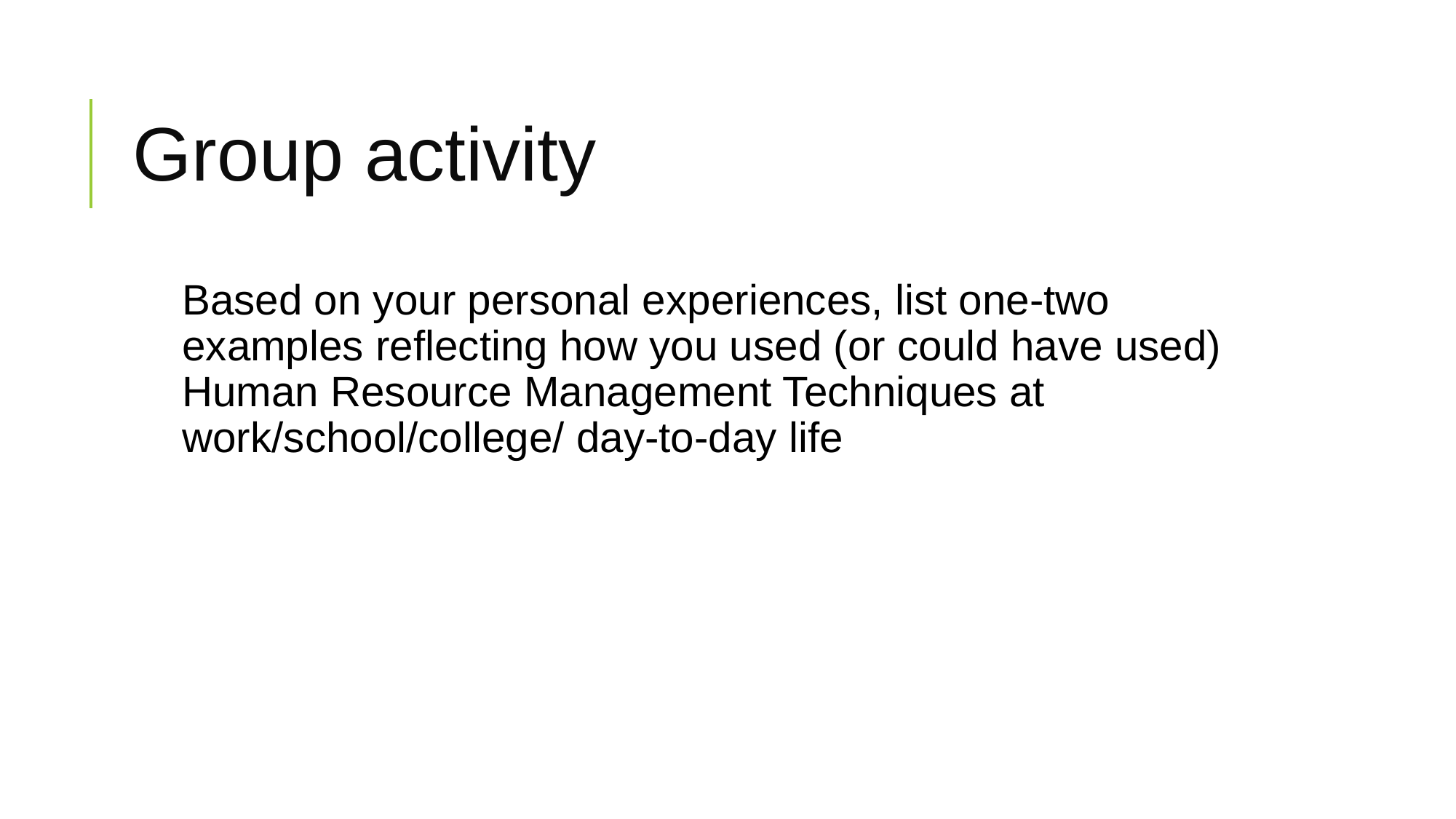

# Group activity
Based on your personal experiences, list one-two examples reflecting how you used (or could have used) Human Resource Management Techniques at work/school/college/ day-to-day life